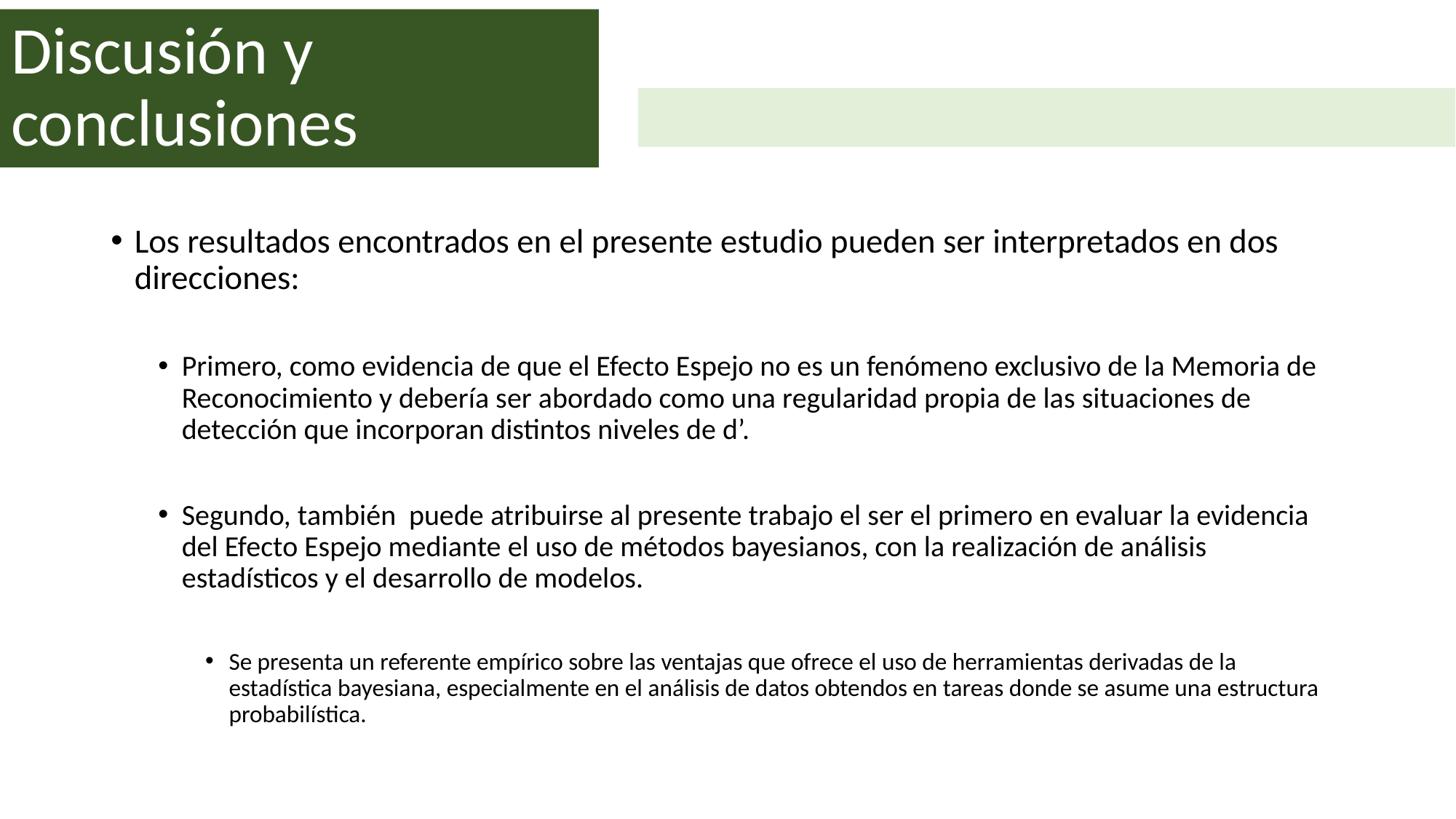

# Discusión y conclusiones

Los resultados encontrados en el presente estudio pueden ser interpretados en dos direcciones:

Primero, como evidencia de que el Efecto Espejo no es un fenómeno exclusivo de la Memoria de Reconocimiento y debería ser abordado como una regularidad propia de las situaciones de detección que incorporan distintos niveles de d’.

Segundo, también  puede atribuirse al presente trabajo el ser el primero en evaluar la evidencia del Efecto Espejo mediante el uso de métodos bayesianos, con la realización de análisis estadísticos y el desarrollo de modelos.

Se presenta un referente empírico sobre las ventajas que ofrece el uso de herramientas derivadas de la estadística bayesiana, especialmente en el análisis de datos obtendos en tareas donde se asume una estructura probabilística.